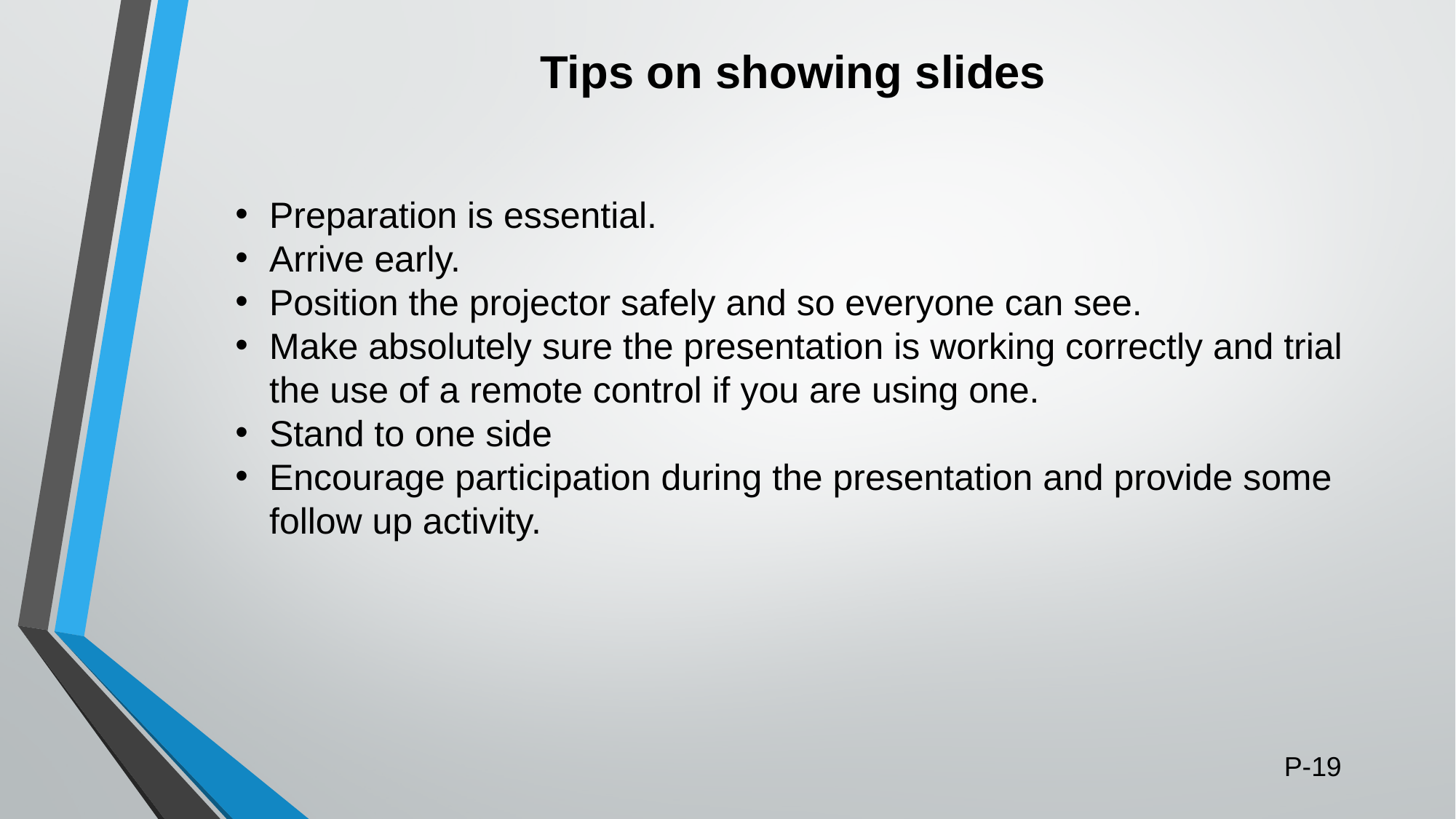

# Tips on showing slides
Preparation is essential.
Arrive early.
Position the projector safely and so everyone can see.
Make absolutely sure the presentation is working correctly and trial the use of a remote control if you are using one.
Stand to one side
Encourage participation during the presentation and provide some follow up activity.

P-19